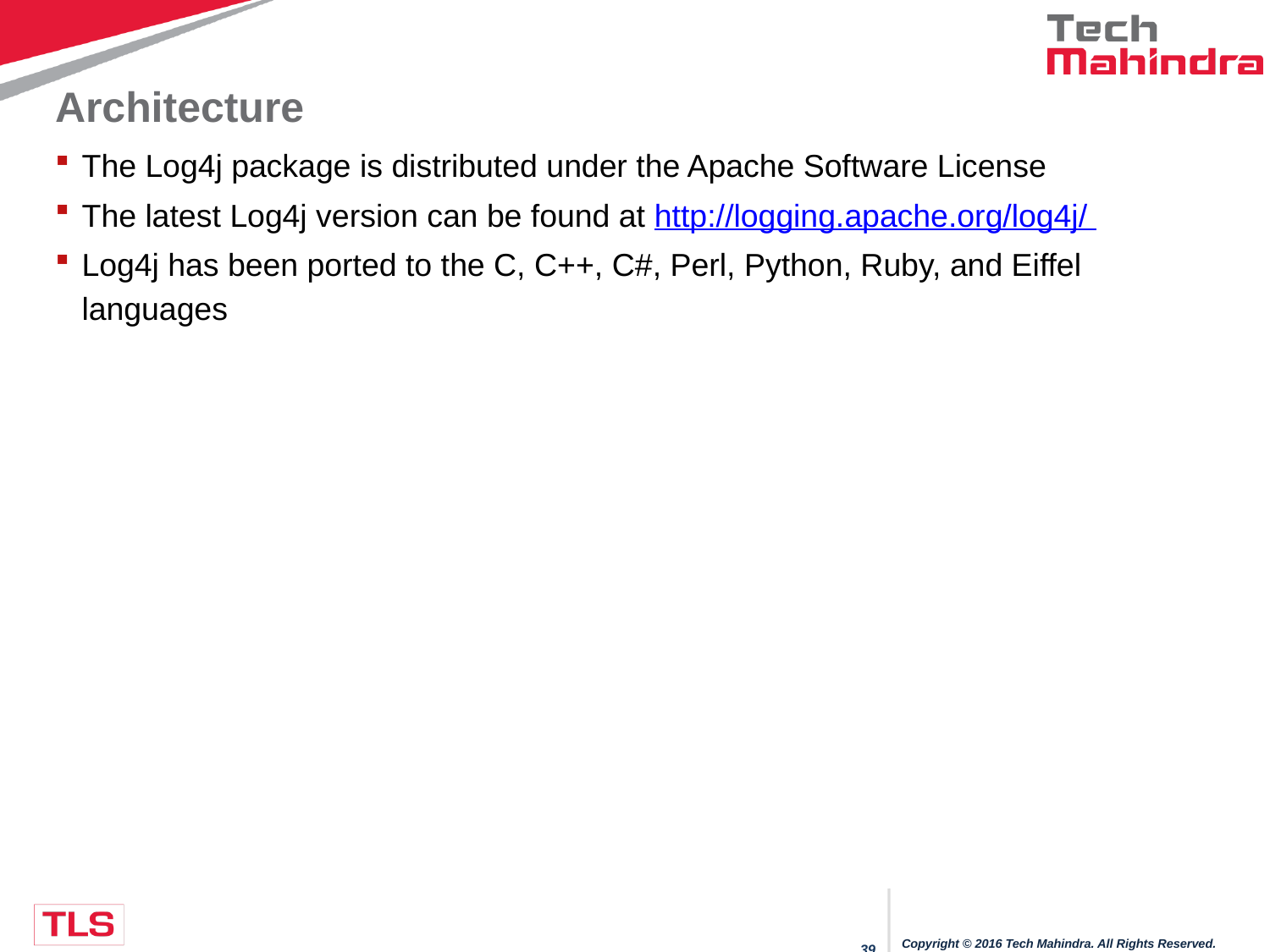

# Architecture
The Log4j package is distributed under the Apache Software License
The latest Log4j version can be found at http://logging.apache.org/log4j/
Log4j has been ported to the C, C++, C#, Perl, Python, Ruby, and Eiffel languages

Copyright © 2016 Tech Mahindra. All Rights Reserved.